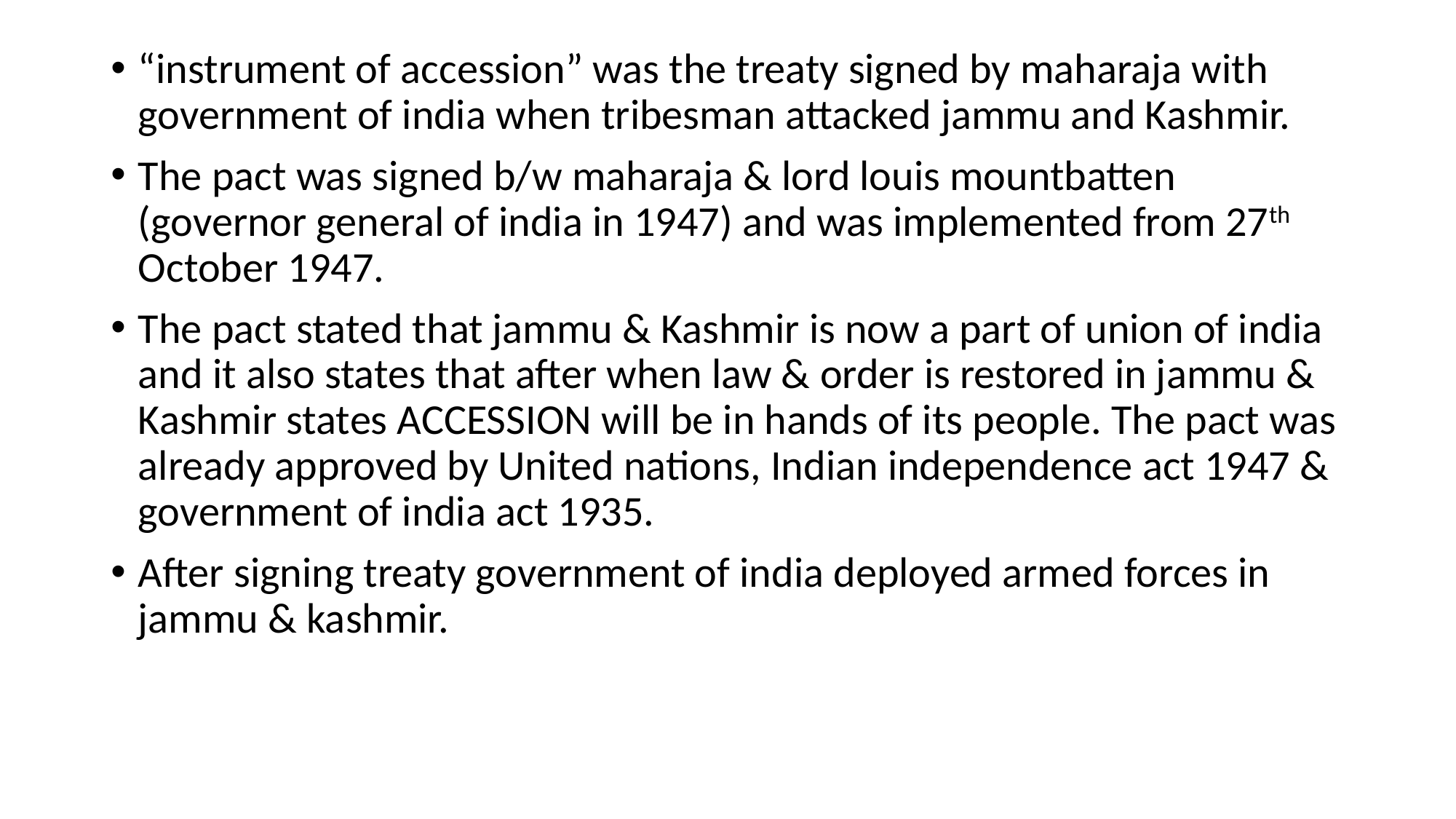

“instrument of accession” was the treaty signed by maharaja with government of india when tribesman attacked jammu and Kashmir.
The pact was signed b/w maharaja & lord louis mountbatten (governor general of india in 1947) and was implemented from 27th October 1947.
The pact stated that jammu & Kashmir is now a part of union of india and it also states that after when law & order is restored in jammu & Kashmir states ACCESSION will be in hands of its people. The pact was already approved by United nations, Indian independence act 1947 & government of india act 1935.
After signing treaty government of india deployed armed forces in jammu & kashmir.